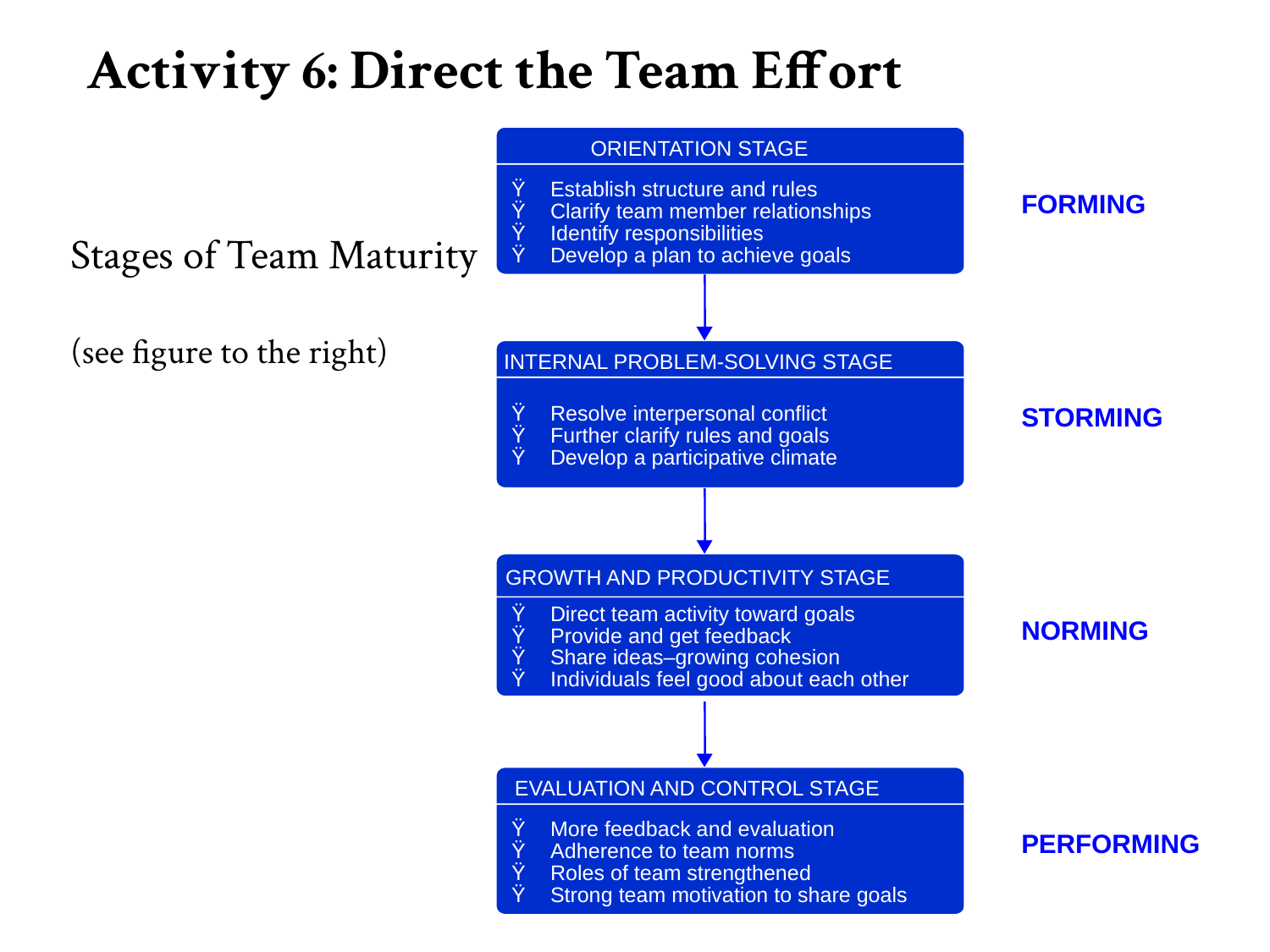

# Activity 6: Direct the Team Effort

Stages of Team Maturity
(see figure to the right)

ORIENTATION STAGE

Ÿ
Establish structure and rules
FORMING
Ÿ
Clarify team member relationships
Ÿ
Identify responsibilities
Ÿ
Develop a plan to achieve goals

INTERNAL PROBLEM-SOLVING STAGE

Ÿ
Resolve interpersonal conflict
STORMING
Ÿ
Further clarify rules and goals
Ÿ
Develop a participative climate

GROWTH AND PRODUCTIVITY STAGE

Ÿ
Direct team activity toward goals
NORMING
Ÿ
Provide and get feedback
Ÿ
Share ideas–growing cohesion
Ÿ
Individuals feel good about each other

EVALUATION AND CONTROL STAGE

Ÿ
More feedback and evaluation
PERFORMING
Ÿ
Adherence to team norms
Ÿ
Roles of team strengthened
Ÿ
Strong team motivation to share goals